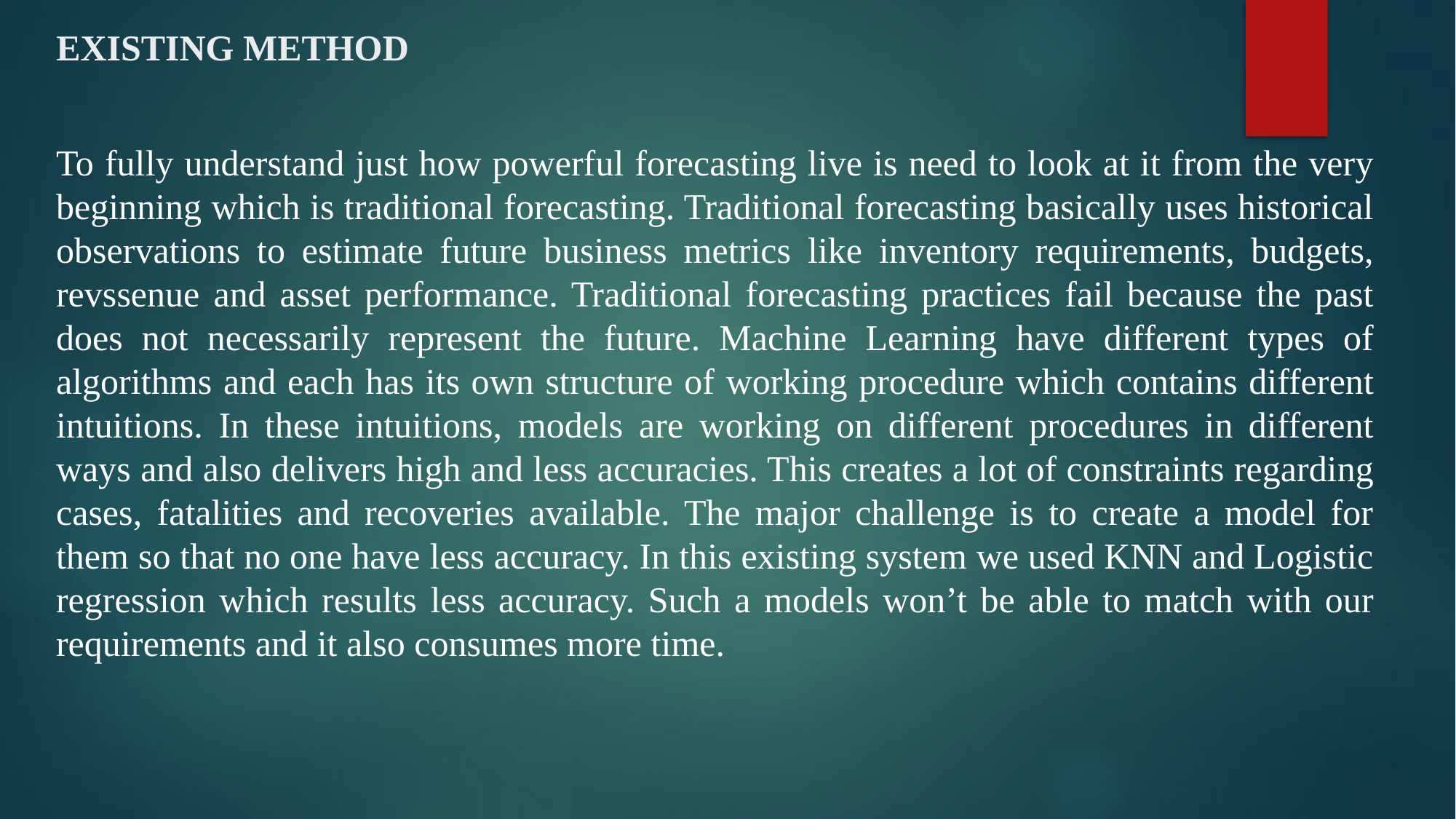

# EXISTING METHOD
To fully understand just how powerful forecasting live is need to look at it from the very beginning which is traditional forecasting. Traditional forecasting basically uses historical observations to estimate future business metrics like inventory requirements, budgets, revssenue and asset performance. Traditional forecasting practices fail because the past does not necessarily represent the future. Machine Learning have different types of algorithms and each has its own structure of working procedure which contains different intuitions. In these intuitions, models are working on different procedures in different ways and also delivers high and less accuracies. This creates a lot of constraints regarding cases, fatalities and recoveries available. The major challenge is to create a model for them so that no one have less accuracy. In this existing system we used KNN and Logistic regression which results less accuracy. Such a models won’t be able to match with our requirements and it also consumes more time.